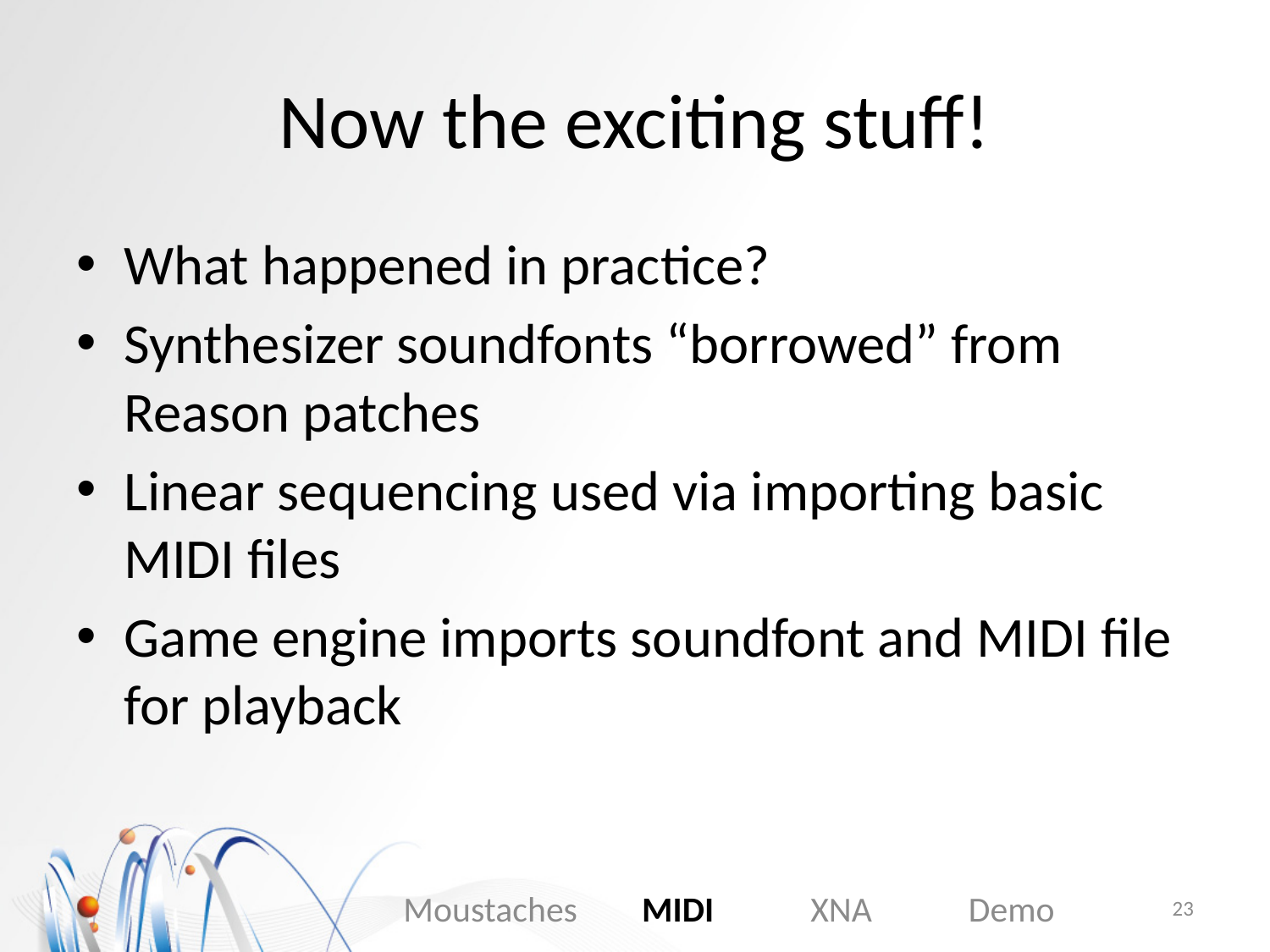

# Now the exciting stuff!
What happened in practice?
Synthesizer soundfonts “borrowed” from Reason patches
Linear sequencing used via importing basic MIDI files
Game engine imports soundfont and MIDI file for playback
Moustaches        MIDI            XNA            Demo
23